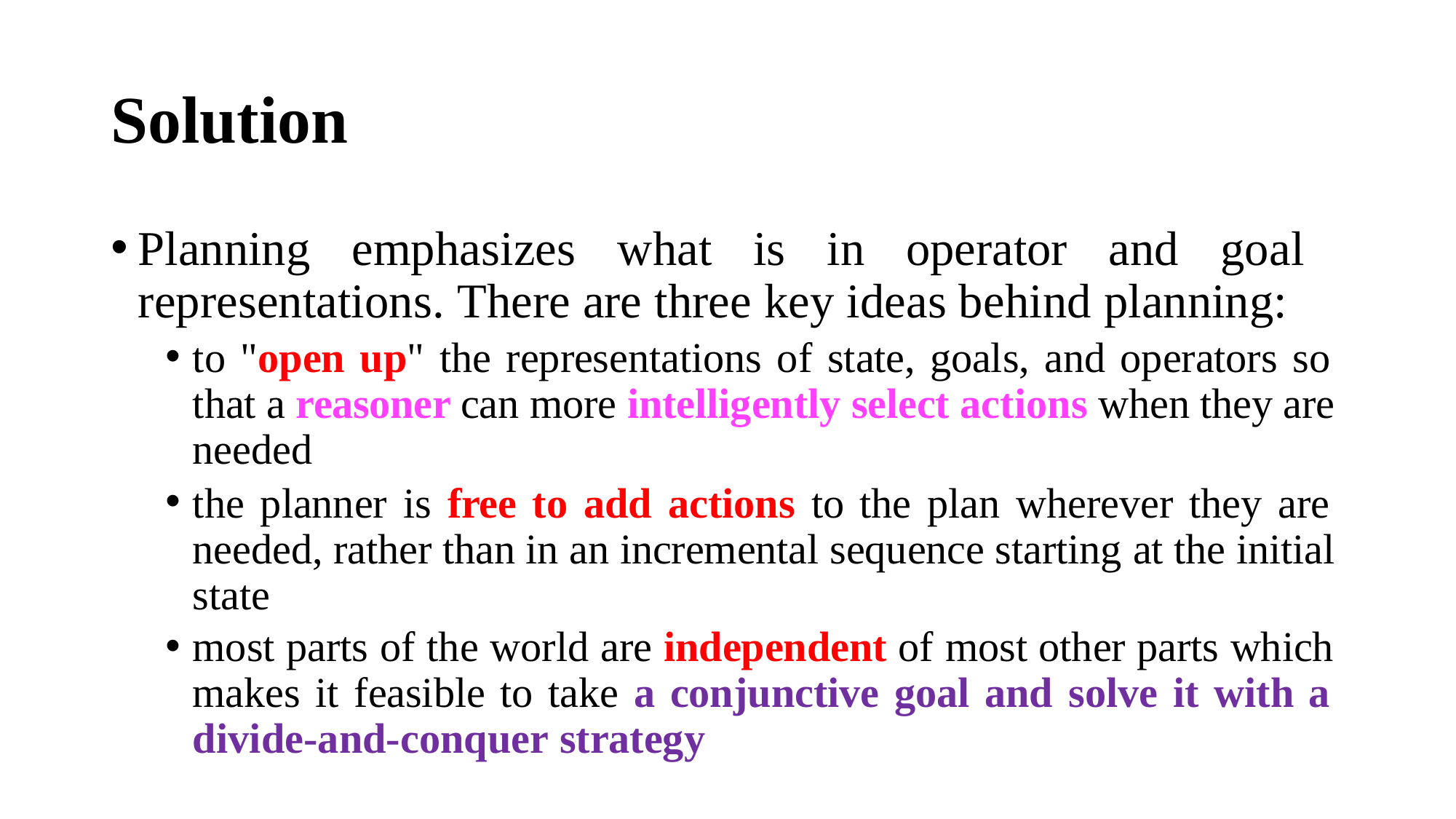

# Solution
Planning emphasizes what is in operator and goal  representations. There are three key ideas behind planning:
to "open up" the representations of state, goals, and operators so  that a reasoner can more intelligently select actions when they are  needed
the planner is free to add actions to the plan wherever they are  needed, rather than in an incremental sequence starting at the initial  state
most parts of the world are independent of most other parts which  makes it feasible to take a conjunctive goal and solve it with a  divide-and-conquer strategy